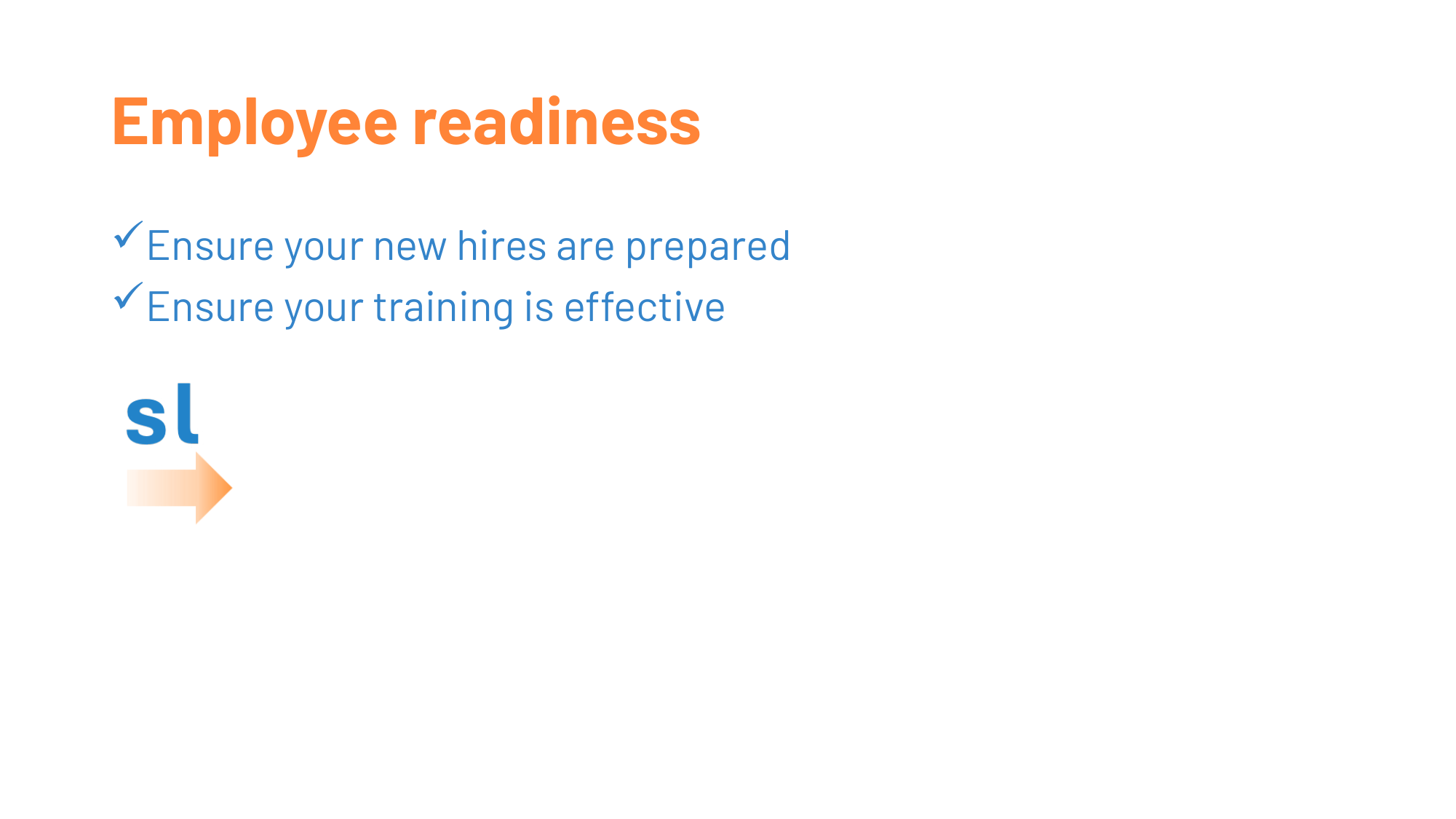

# Employee readiness
Ensure your new hires are prepared
Ensure your training is effective